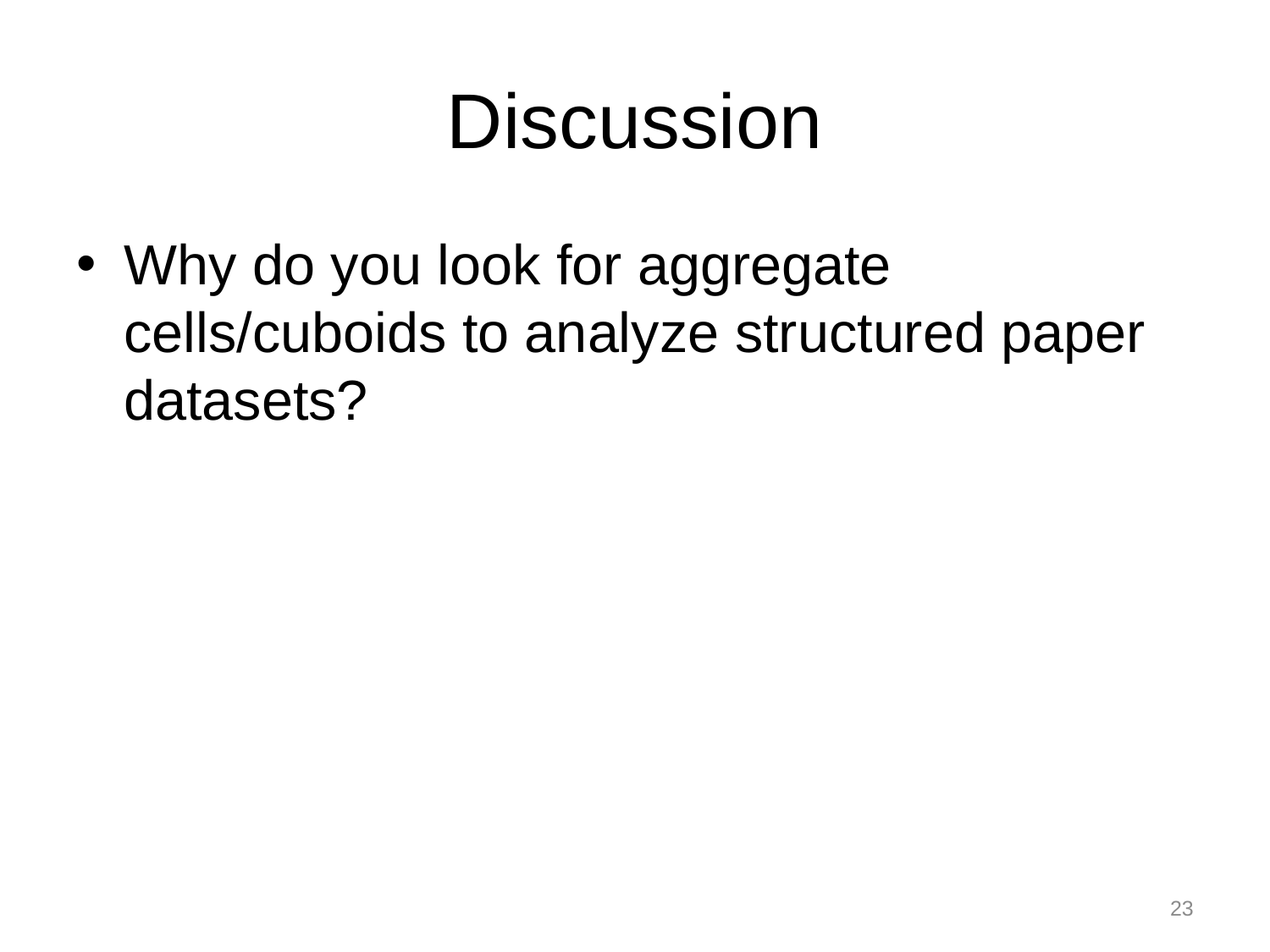

# Discussion
Why do you look for aggregate cells/cuboids to analyze structured paper datasets?
23